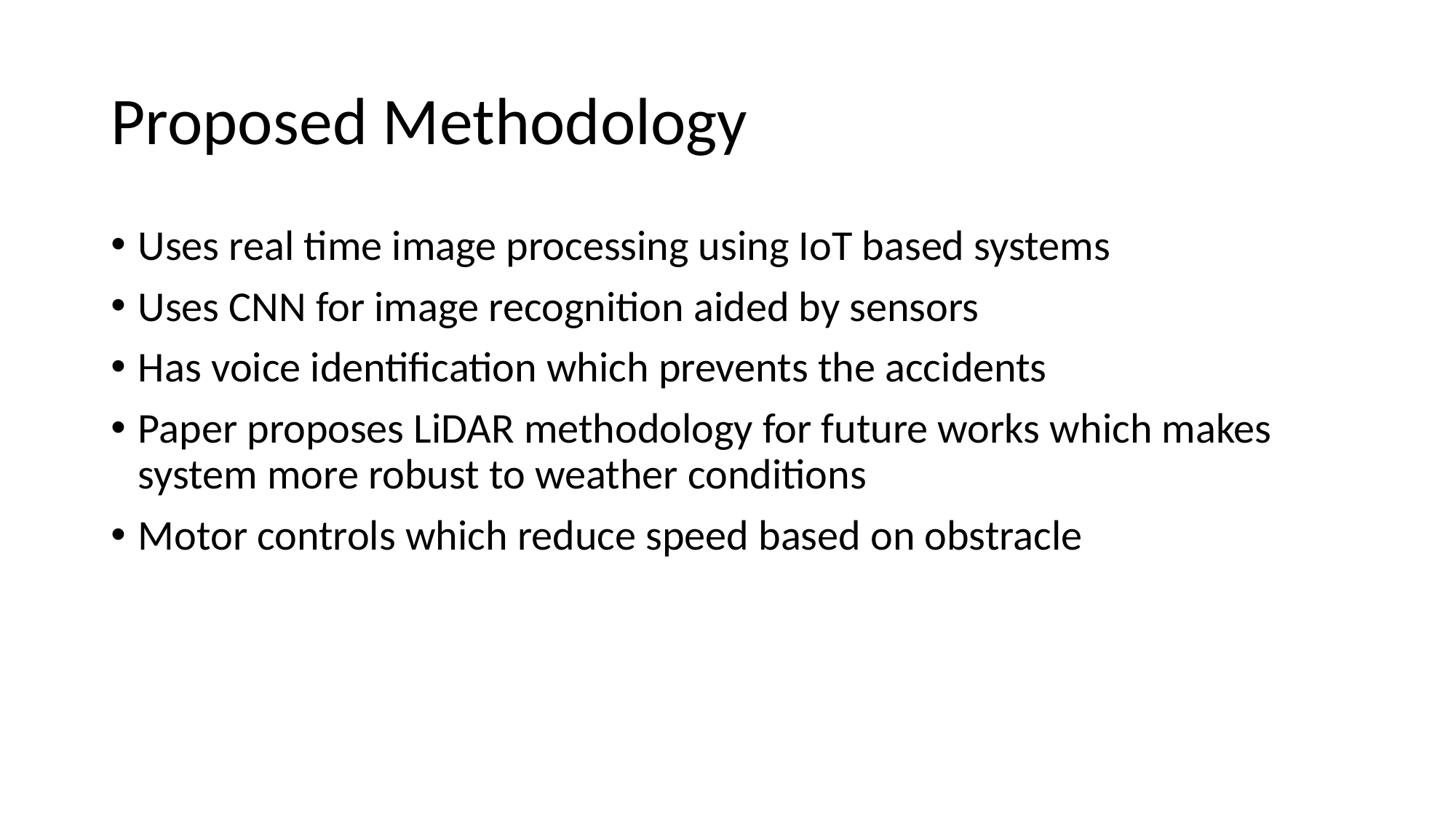

# Proposed Methodology
Uses real time image processing using IoT based systems
Uses CNN for image recognition aided by sensors
Has voice identification which prevents the accidents
Paper proposes LiDAR methodology for future works which makes system more robust to weather conditions
Motor controls which reduce speed based on obstracle